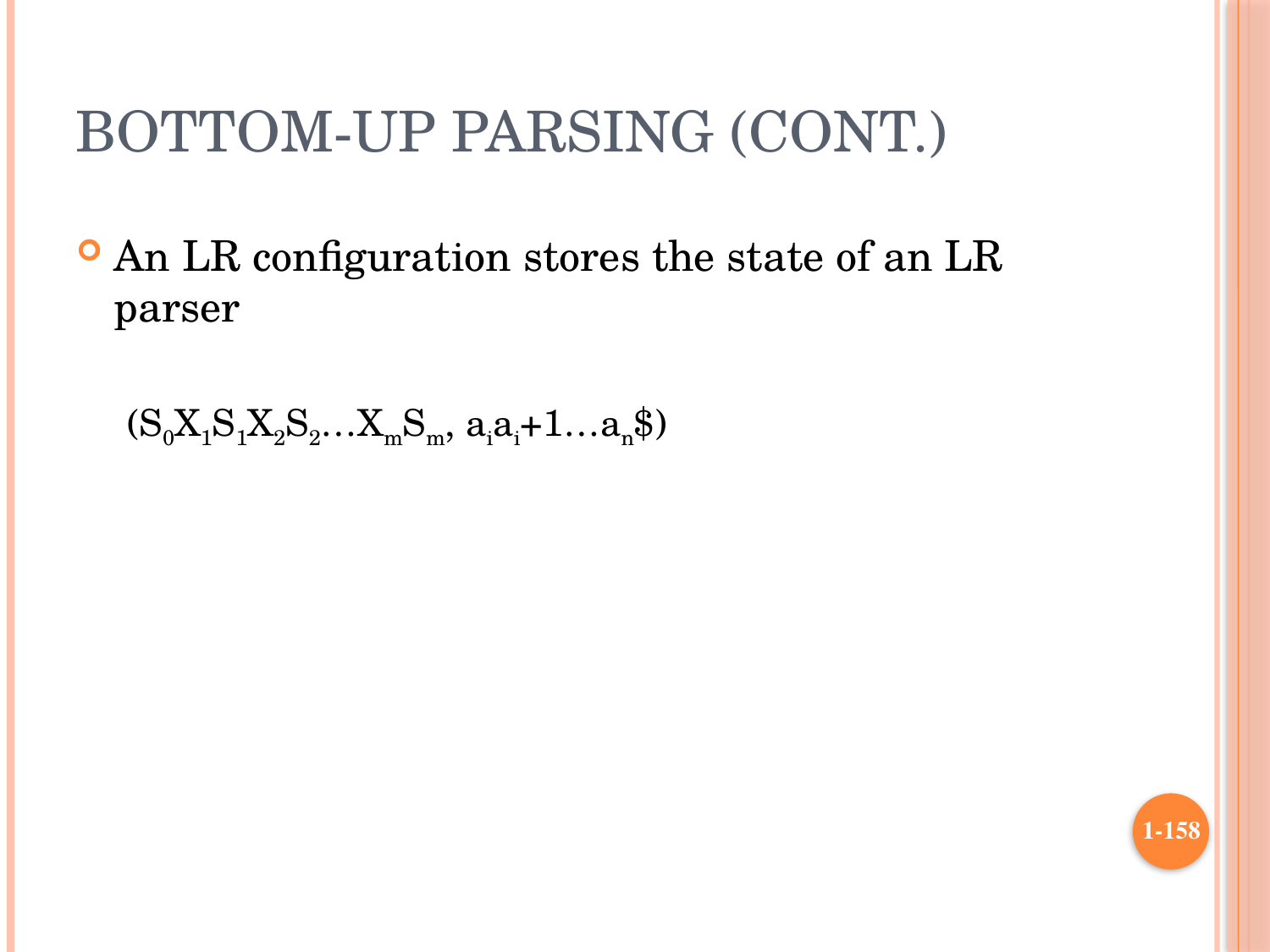

# Bottom-up Parsing (cont.)
An LR configuration stores the state of an LR parser

(S0X1S1X2S2…XmSm, aiai+1…an$)
1-158